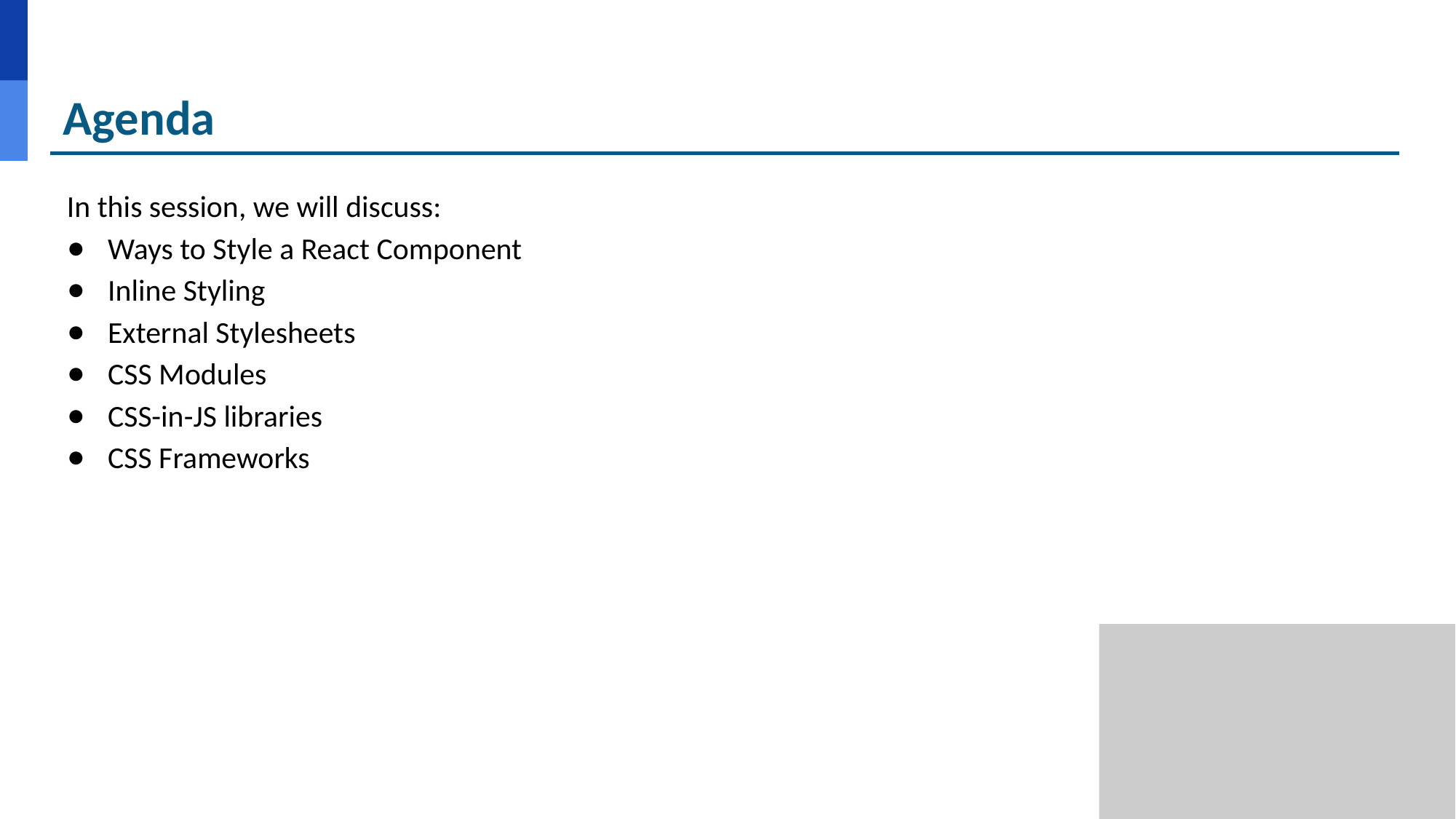

# Agenda
In this session, we will discuss:
Ways to Style a React Component
Inline Styling
External Stylesheets
CSS Modules
CSS-in-JS libraries
CSS Frameworks